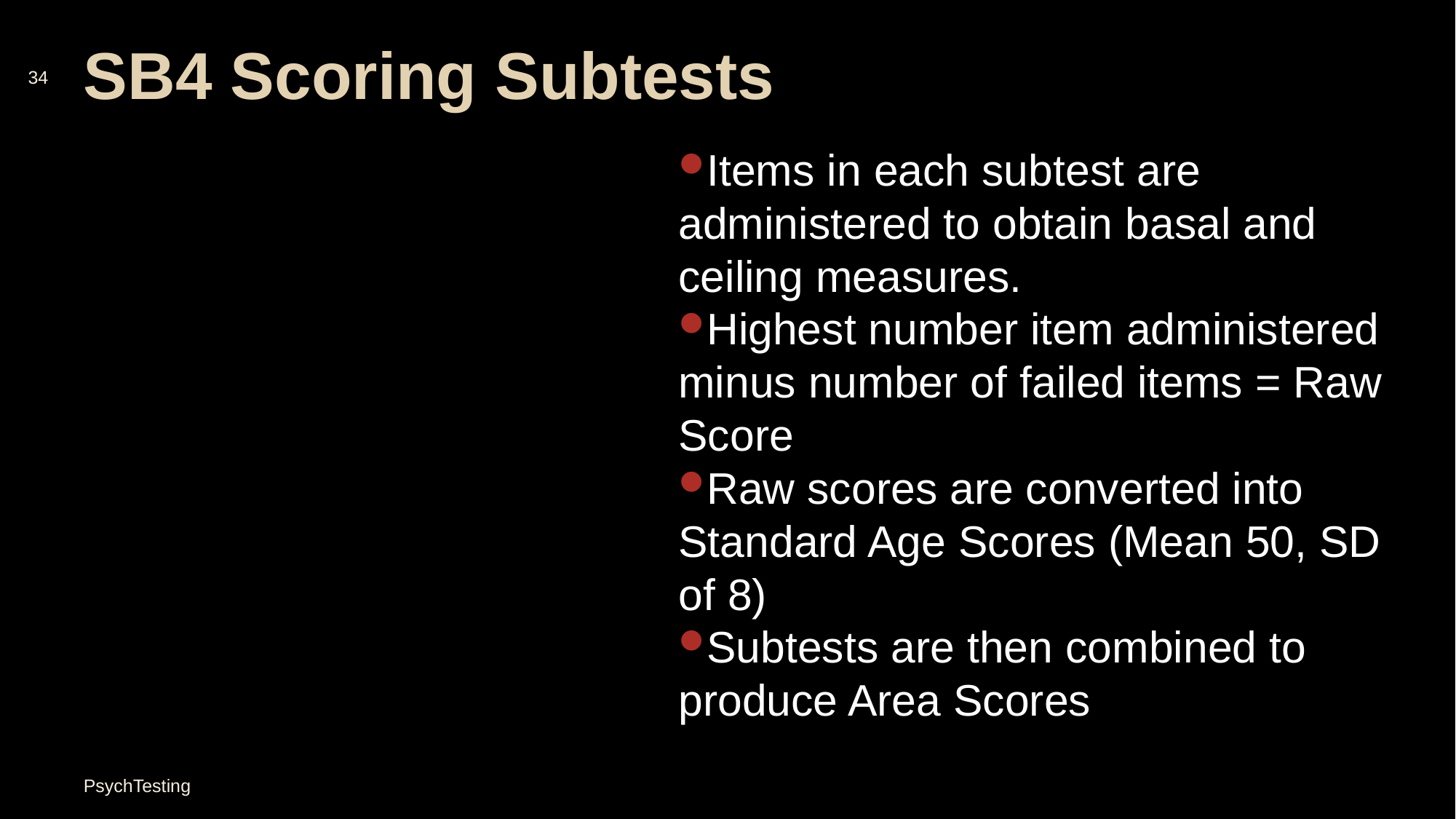

# SB4 Scoring Subtests
34
Items in each subtest are administered to obtain basal and ceiling measures.
Highest number item administered minus number of failed items = Raw Score
Raw scores are converted into Standard Age Scores (Mean 50, SD of 8)
Subtests are then combined to produce Area Scores
PsychTesting